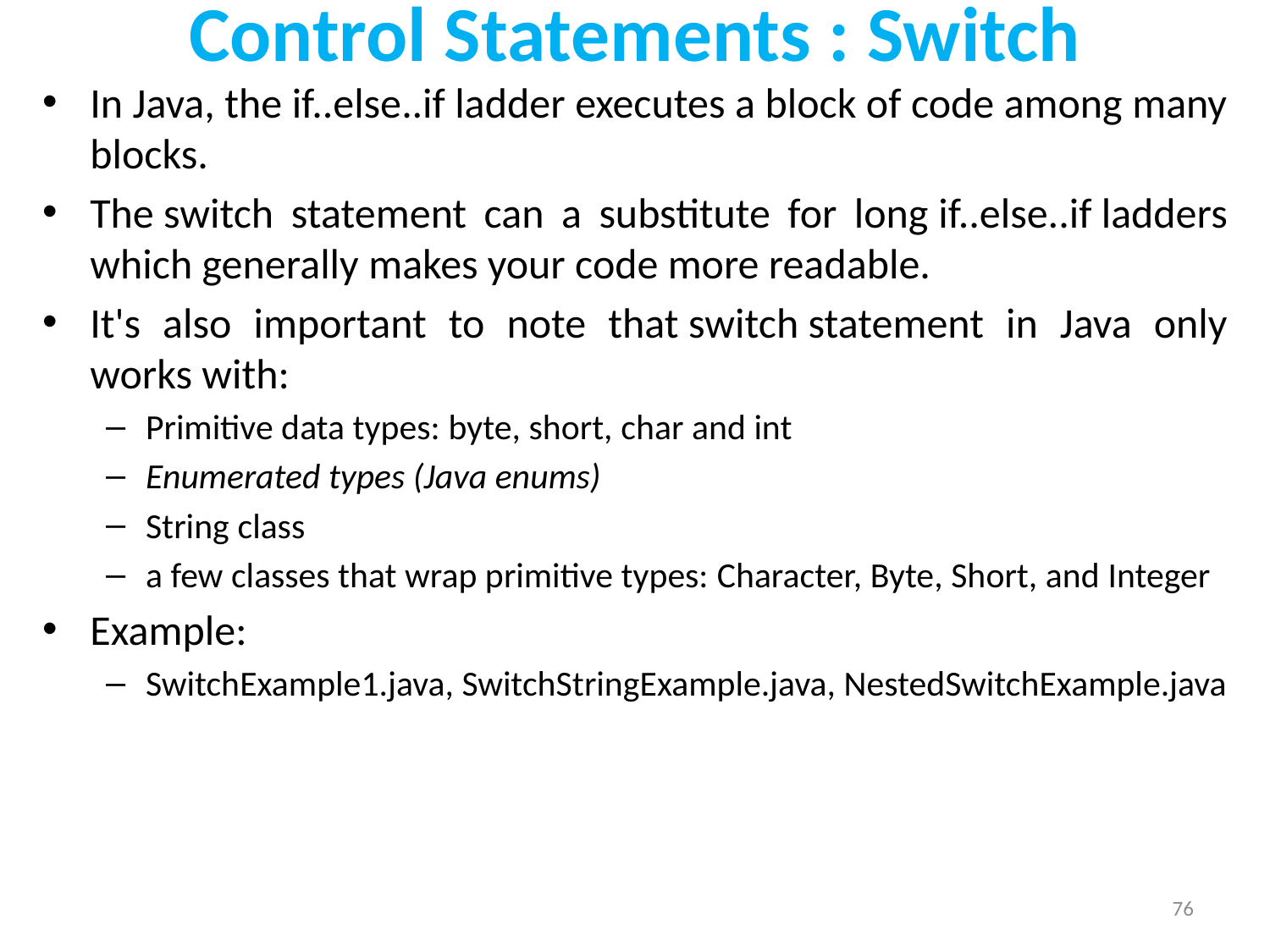

# Control Statements : Switch
In Java, the if..else..if ladder executes a block of code among many blocks.
The switch statement can a substitute for long if..else..if ladders which generally makes your code more readable.
It's also important to note that switch statement in Java only works with:
Primitive data types: byte, short, char and int
Enumerated types (Java enums)
String class
a few classes that wrap primitive types: Character, Byte, Short, and Integer
Example:
SwitchExample1.java, SwitchStringExample.java, NestedSwitchExample.java

76